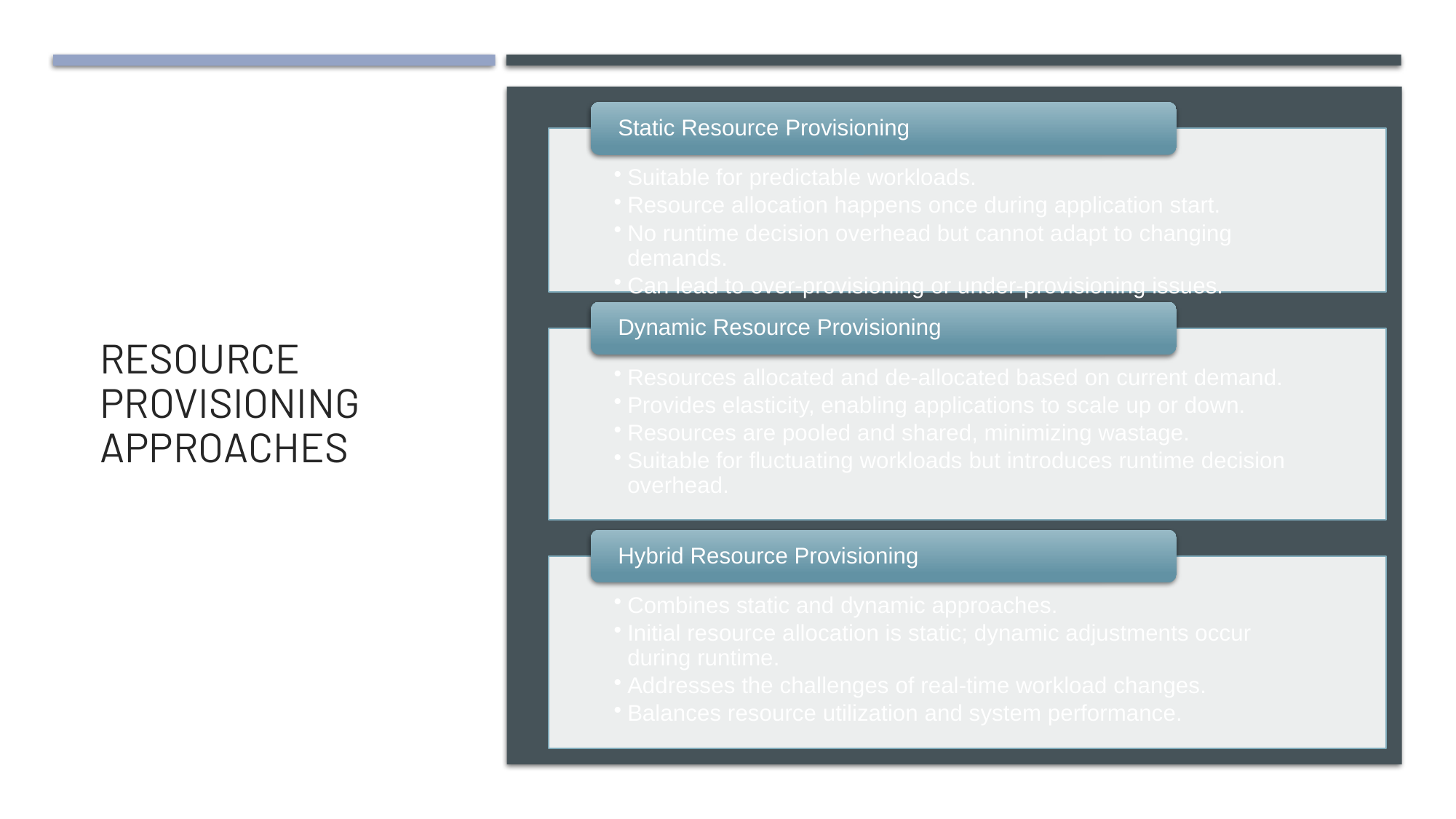

Suitable for predictable workloads.
Resource allocation happens once during application start.
No runtime decision overhead but cannot adapt to changing demands.
Can lead to over-provisioning or under-provisioning issues.
Static Resource Provisioning
Resources allocated and de-allocated based on current demand.
Provides elasticity, enabling applications to scale up or down.
Resources are pooled and shared, minimizing wastage.
Suitable for fluctuating workloads but introduces runtime decision overhead.
Dynamic Resource Provisioning
Combines static and dynamic approaches.
Initial resource allocation is static; dynamic adjustments occur during runtime.
Addresses the challenges of real-time workload changes.
Balances resource utilization and system performance.
Hybrid Resource Provisioning
# Resource Provisioning Approaches